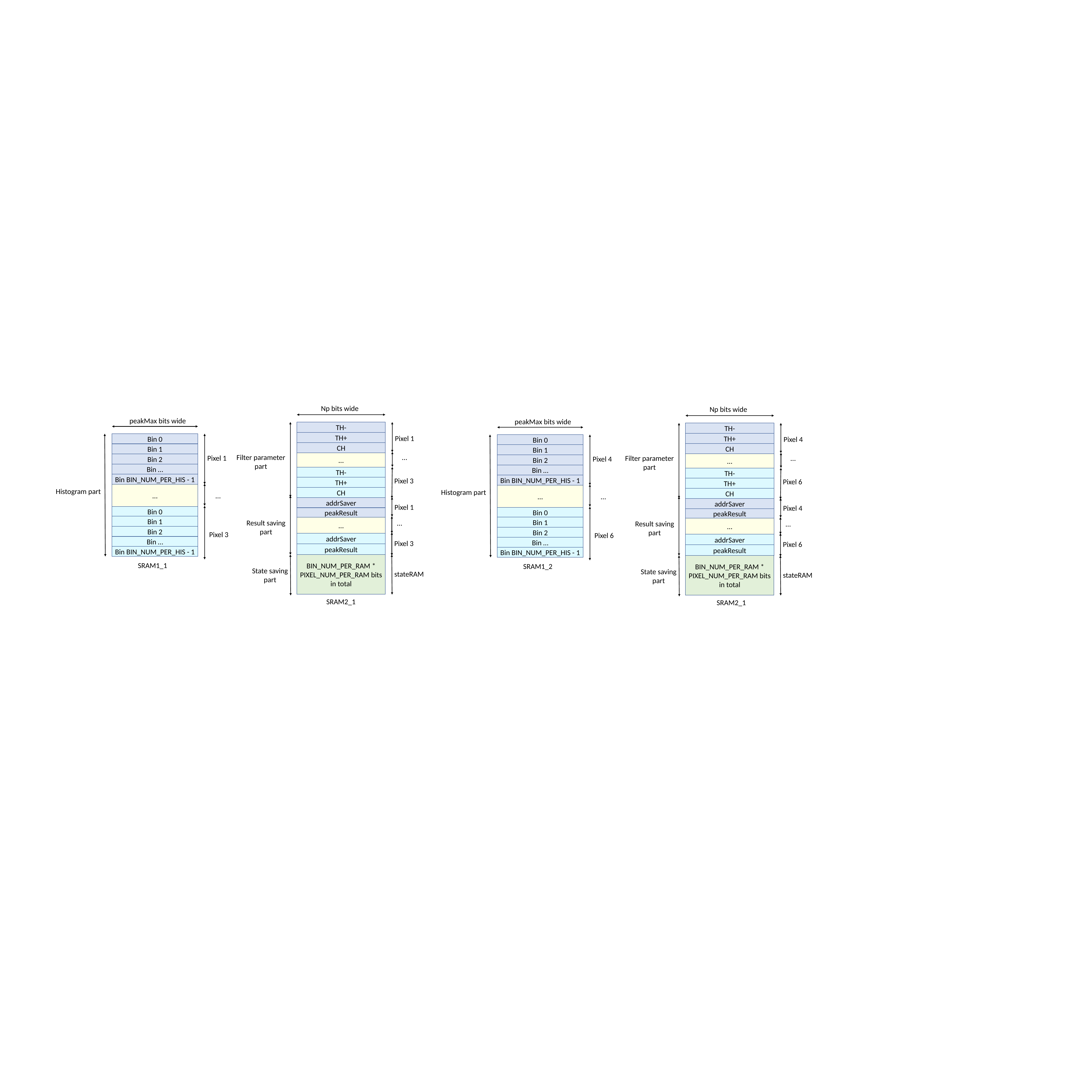

Np bits wide
TH-
TH+
CH
Pixel 1
    …
…
TH-
TH+
CH
Pixel 3

SRAM2_1
addrSaver
Pixel 1
peakResult
Result saving part
…
…
addrSaver
Pixel 3
peakResult
Filter parameter
part
BIN_NUM_PER_RAM * PIXEL_NUM_PER_RAM bits in total
State saving part
stateRAM
Np bits wide
TH-
TH+
CH
Pixel 4
    …
…
TH-
TH+
CH
Pixel 6

SRAM2_1
addrSaver
Pixel 4
peakResult
Result saving part
…
…
addrSaver
Pixel 6
peakResult
Filter parameter
part
BIN_NUM_PER_RAM * PIXEL_NUM_PER_RAM bits in total
State saving part
stateRAM
peakMax bits wide
Bin 0
Bin 1
Bin 2
Bin BIN_NUM_PER_HIS - 1
Bin …
Pixel 1
…
    …
Bin 0
Bin 1
Bin 2
Bin BIN_NUM_PER_HIS - 1
Bin …
Pixel 3
SRAM1_1
Histogram part
peakMax bits wide
Bin 0
Bin 1
Bin 2
Bin BIN_NUM_PER_HIS - 1
Bin …
Pixel 4
…
    …
Bin 0
Bin 1
Bin 2
Bin BIN_NUM_PER_HIS - 1
Bin …
Pixel 6
SRAM1_2
Histogram part